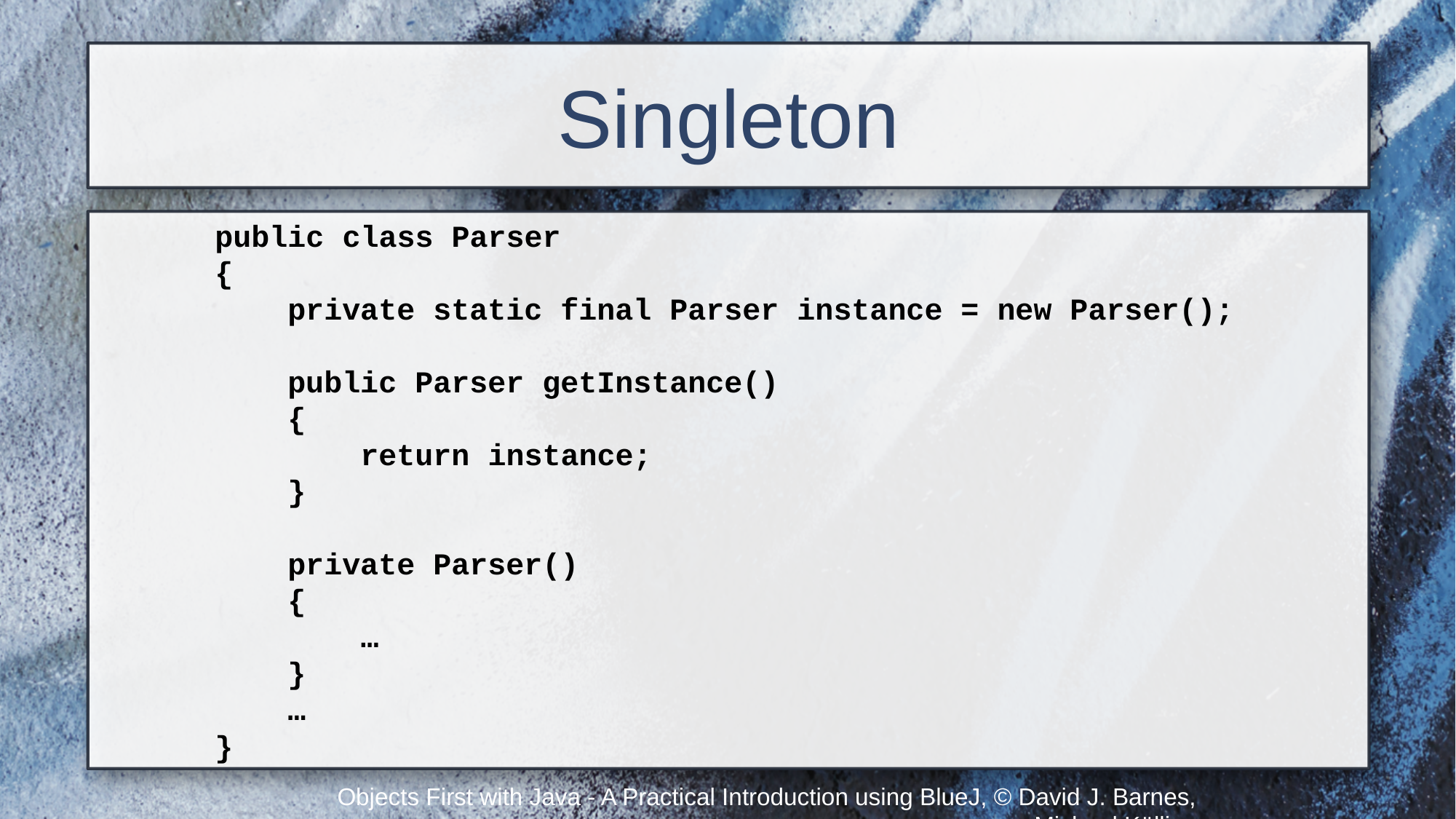

# Singleton
public class Parser
{
    private static final Parser instance = new Parser();

    public Parser getInstance()
    {
        return instance;
    }

    private Parser()
    {
        …
    }
    …
}